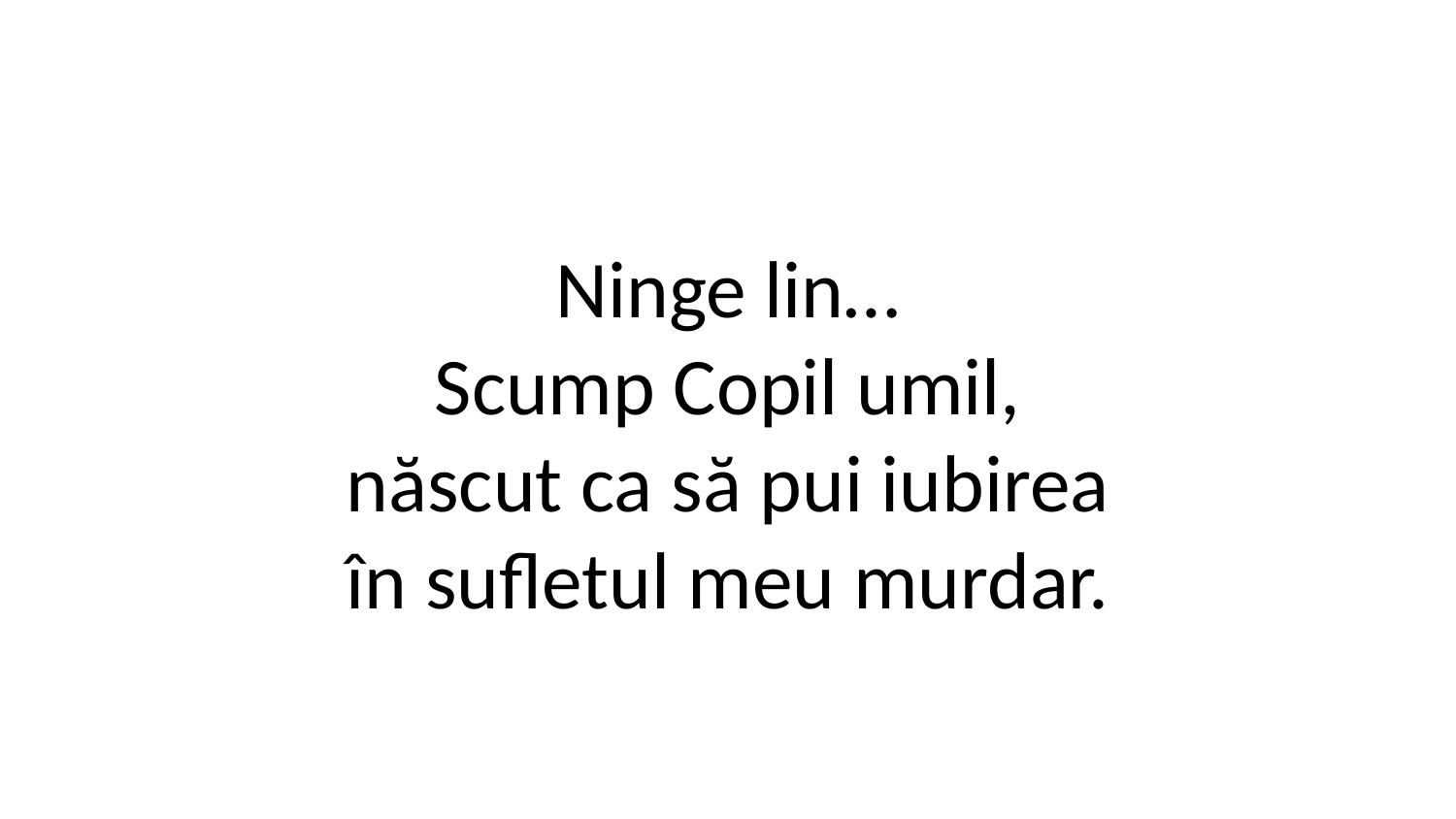

Ninge lin…
Scump Copil umil,
născut ca să pui iubirea
în sufletul meu murdar.